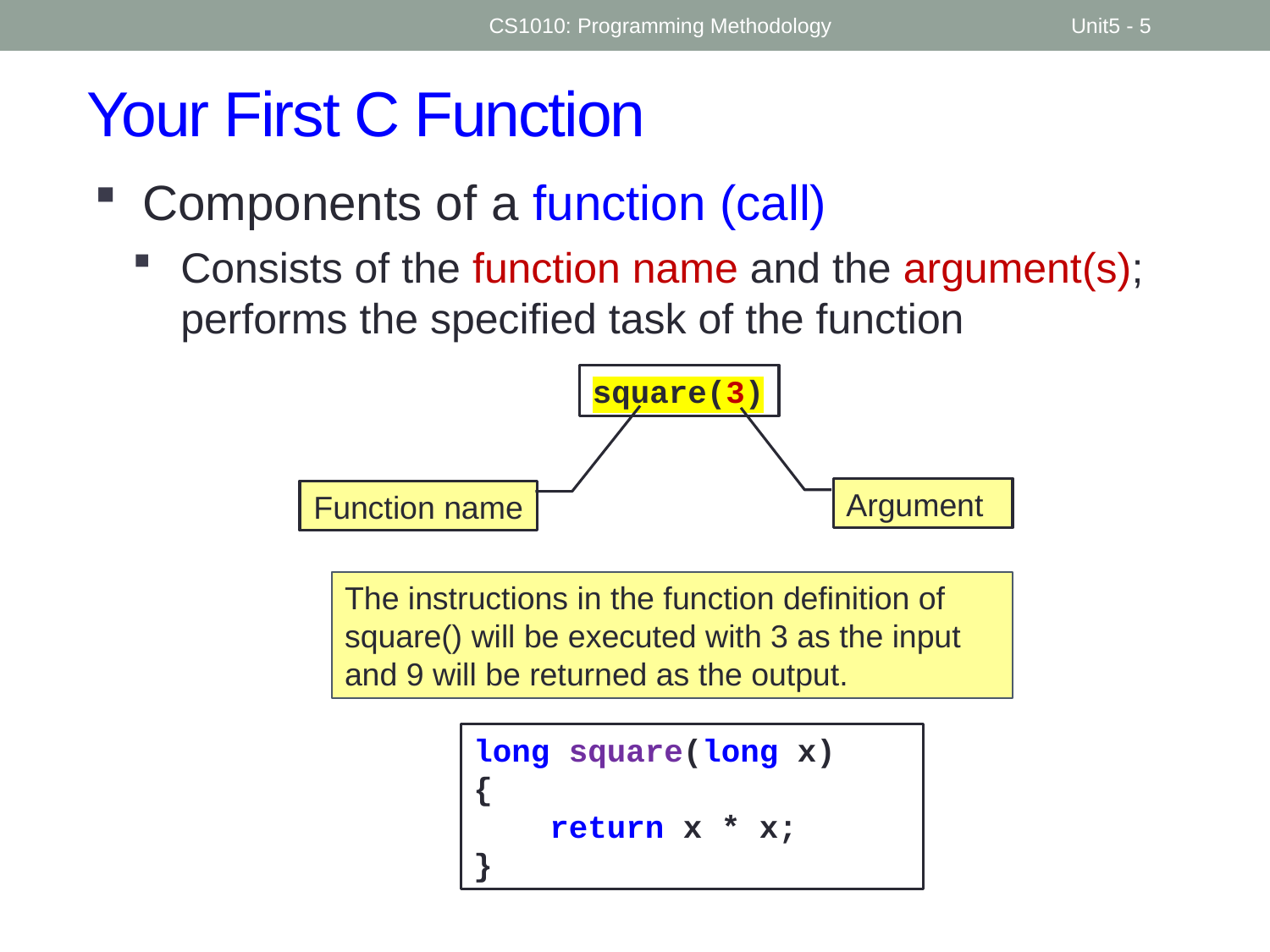

CS1010: Programming Methodology
Unit5 - 5
# Your First C Function
Components of a function (call)
Consists of the function name and the argument(s); performs the specified task of the function

square(3)
Argument
Function name
The instructions in the function definition of square() will be executed with 3 as the input and 9 will be returned as the output.
long square(long x)
{
    return x * x;
}